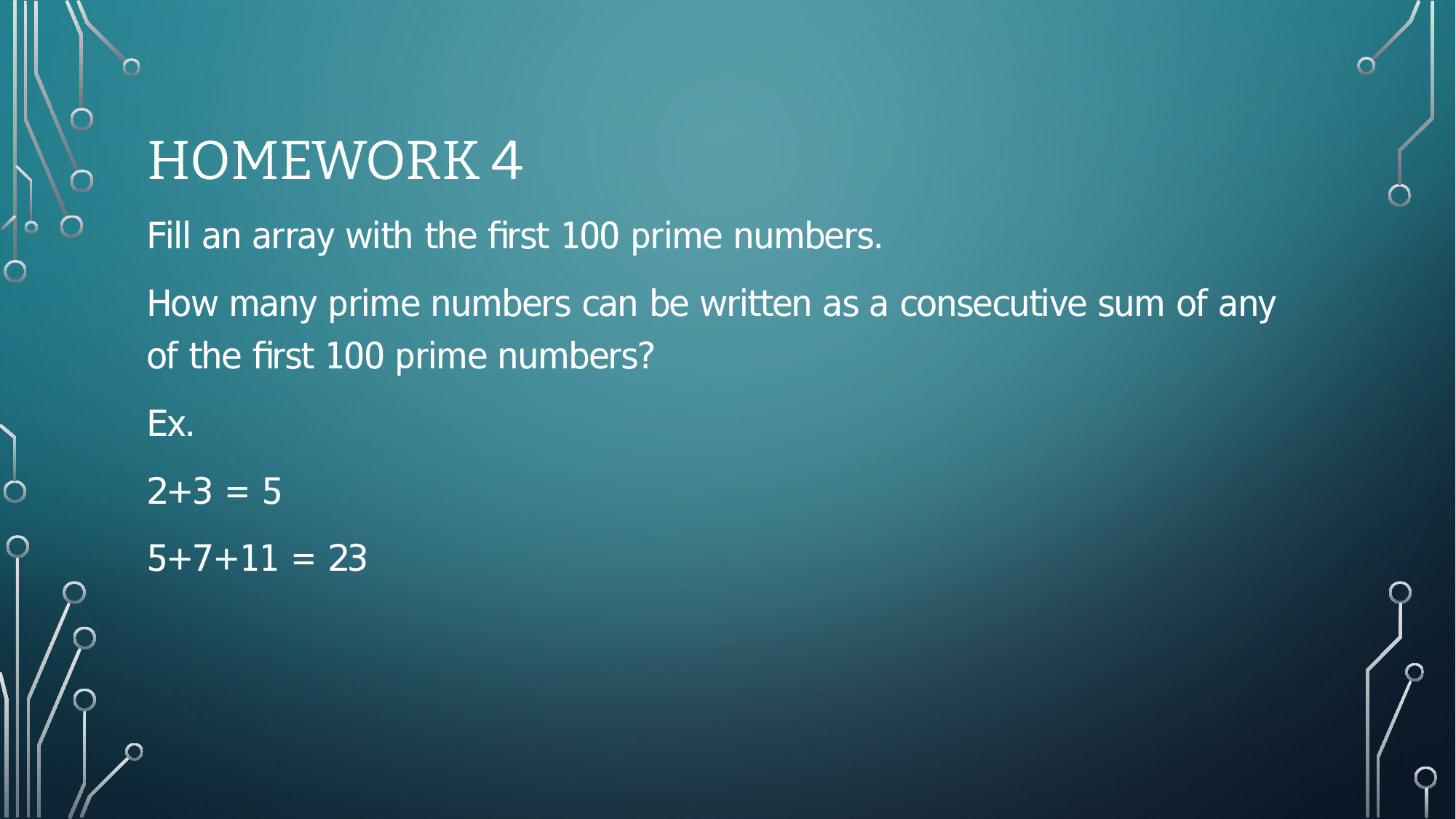

# Homework 4
Fill an array with the first 100 prime numbers.
How many prime numbers can be written as a consecutive sum of any of the first 100 prime numbers?
Ex.
2+3 = 5
5+7+11 = 23